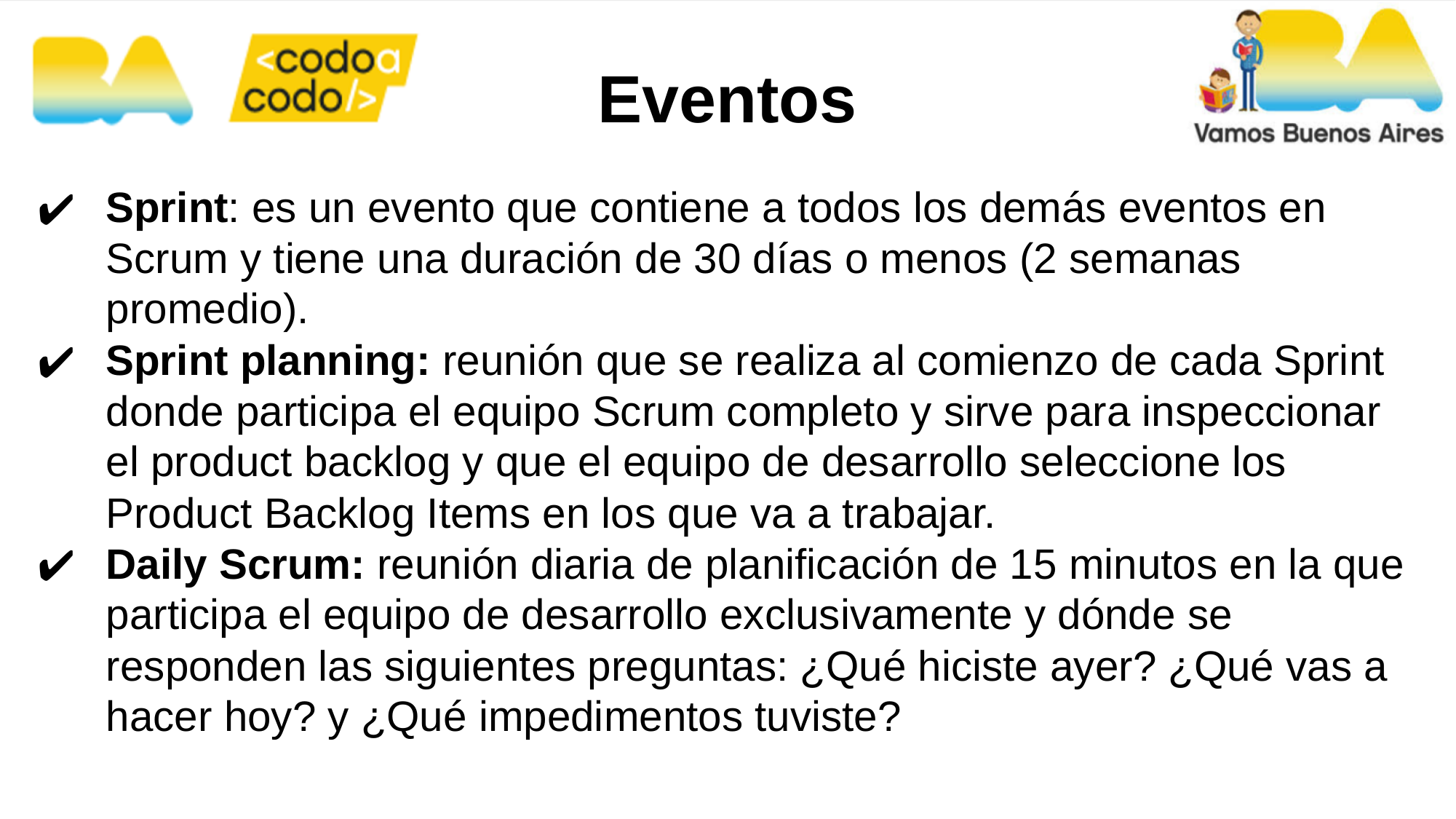

Eventos
Sprint: es un evento que contiene a todos los demás eventos en Scrum y tiene una duración de 30 días o menos (2 semanas promedio).
Sprint planning: reunión que se realiza al comienzo de cada Sprint donde participa el equipo Scrum completo y sirve para inspeccionar el product backlog y que el equipo de desarrollo seleccione los Product Backlog Items en los que va a trabajar.
Daily Scrum: reunión diaria de planificación de 15 minutos en la que participa el equipo de desarrollo exclusivamente y dónde se responden las siguientes preguntas: ¿Qué hiciste ayer? ¿Qué vas a hacer hoy? y ¿Qué impedimentos tuviste?